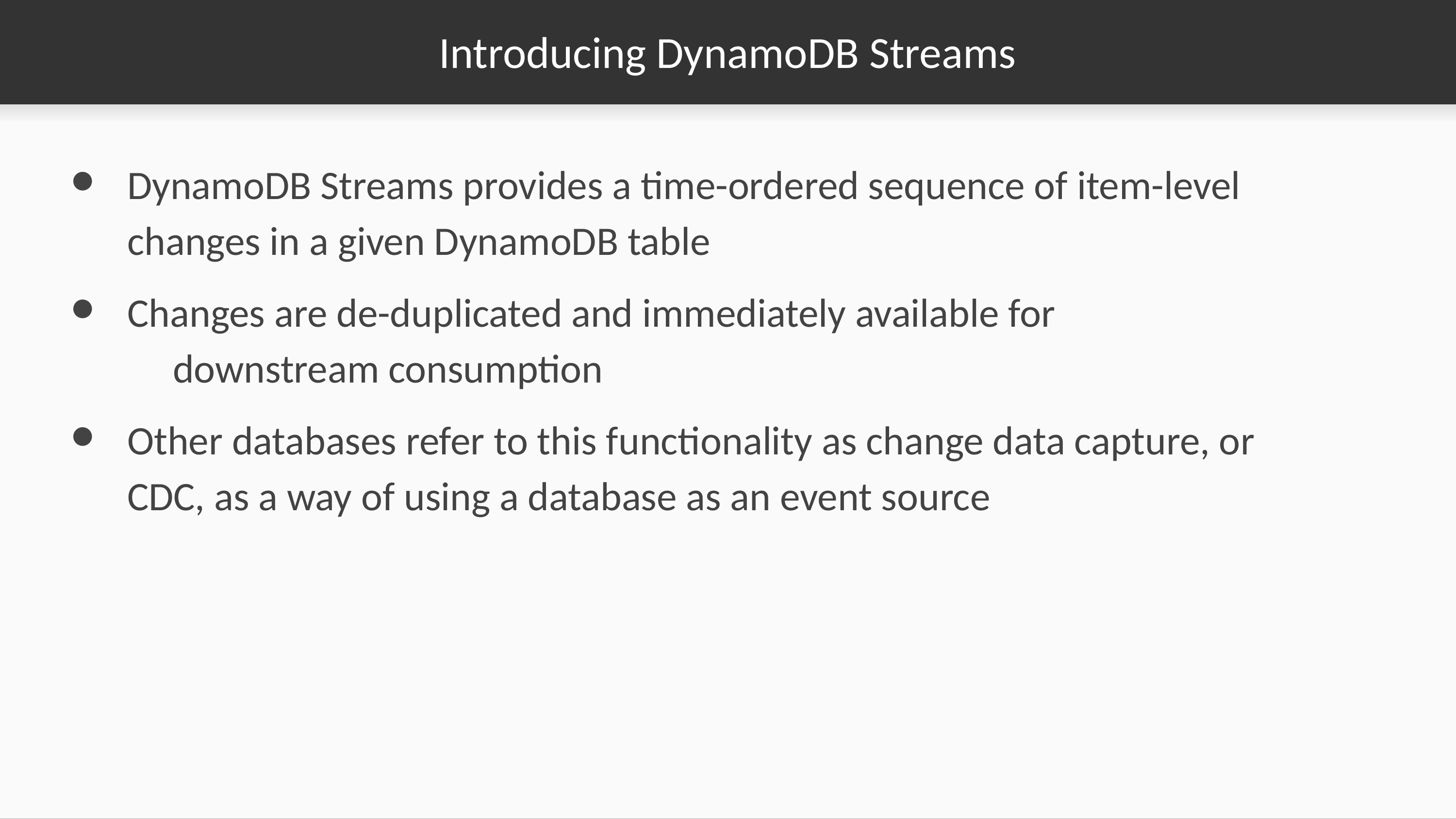

# Introducing DynamoDB Streams
DynamoDB Streams provides a time-ordered sequence of item-level changes in a given DynamoDB table
Changes are de-duplicated and immediately available for                                   downstream consumption
Other databases refer to this functionality as change data capture, or CDC, as a way of using a database as an event source